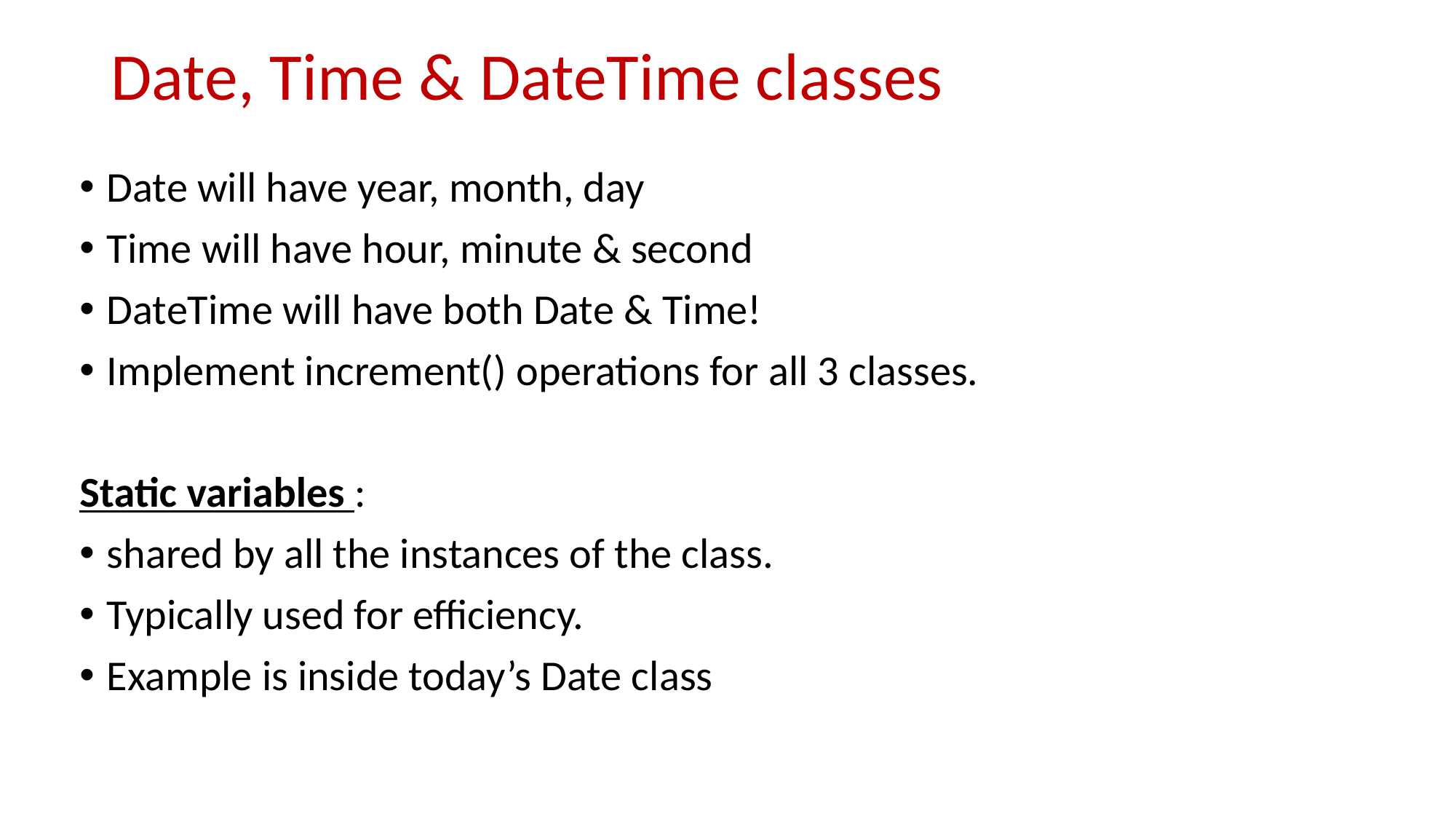

# Date, Time & DateTime classes
Date will have year, month, day
Time will have hour, minute & second
DateTime will have both Date & Time!
Implement increment() operations for all 3 classes.

Static variables :
shared by all the instances of the class.
Typically used for efficiency.
Example is inside today’s Date class